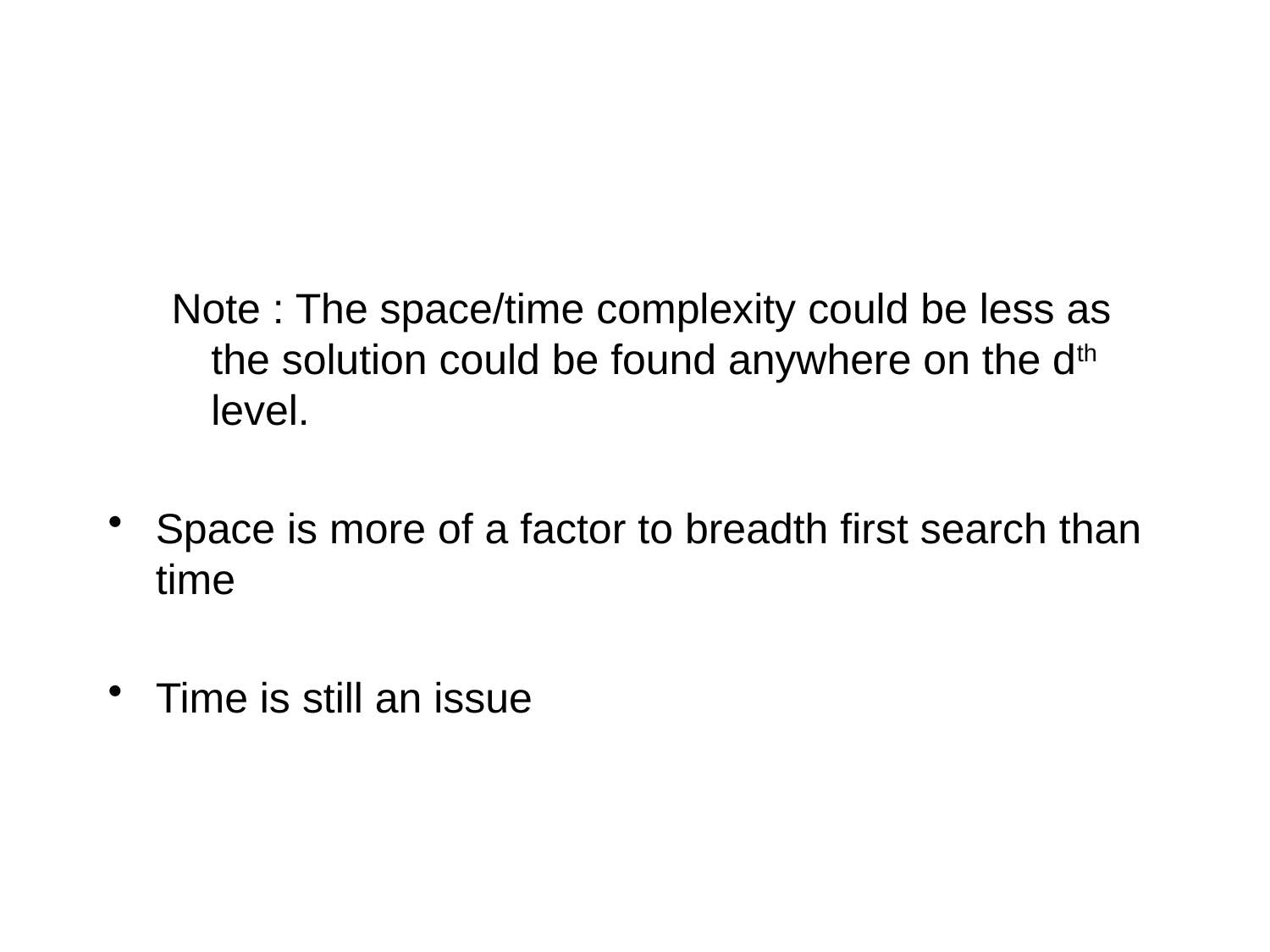

#
Note : The space/time complexity could be less as the solution could be found anywhere on the dth level.

Space is more of a factor to breadth first search than time

Time is still an issue